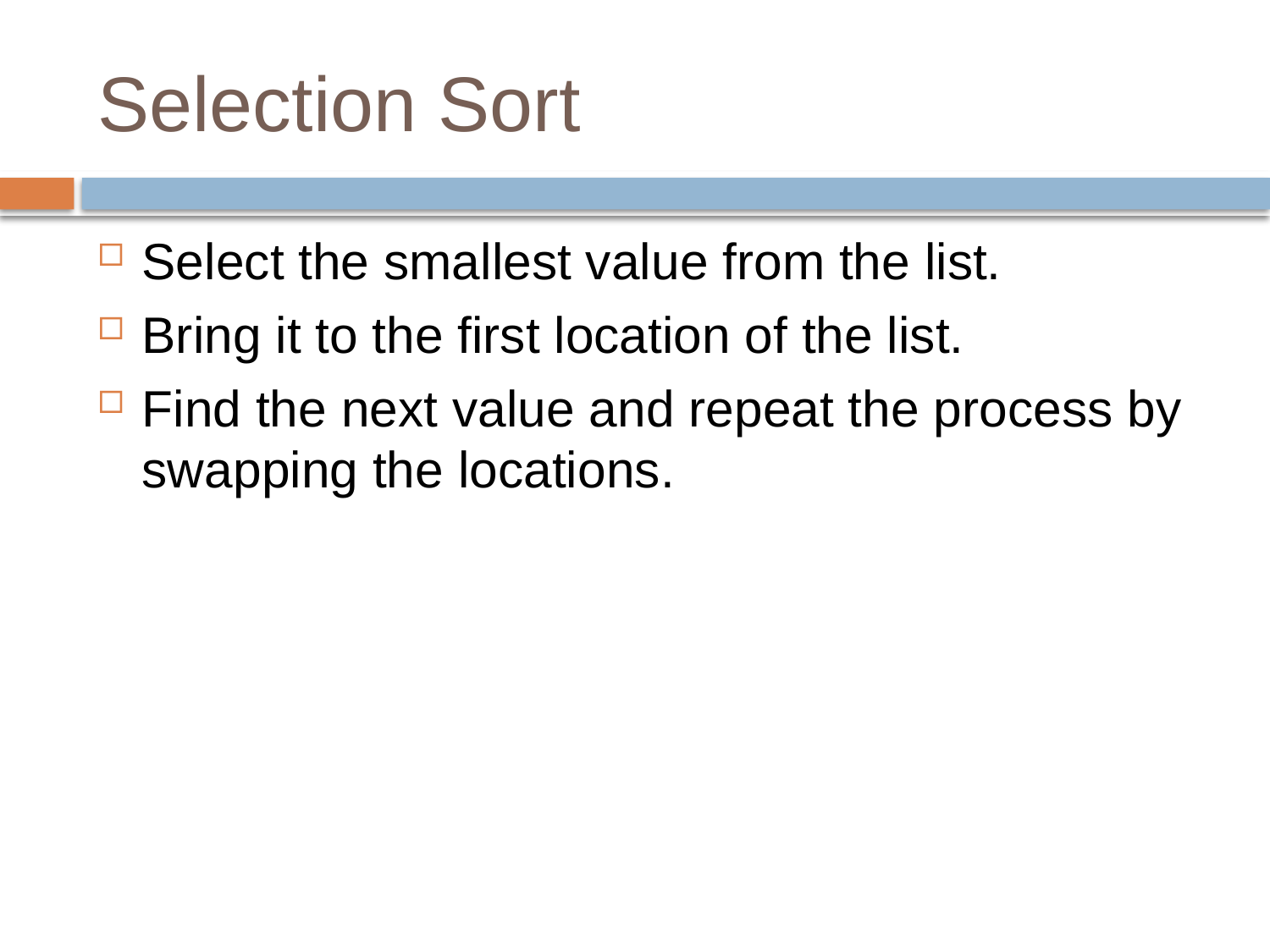

# Selection Sort
Select the smallest value from the list.
Bring it to the first location of the list.
Find the next value and repeat the process by swapping the locations.